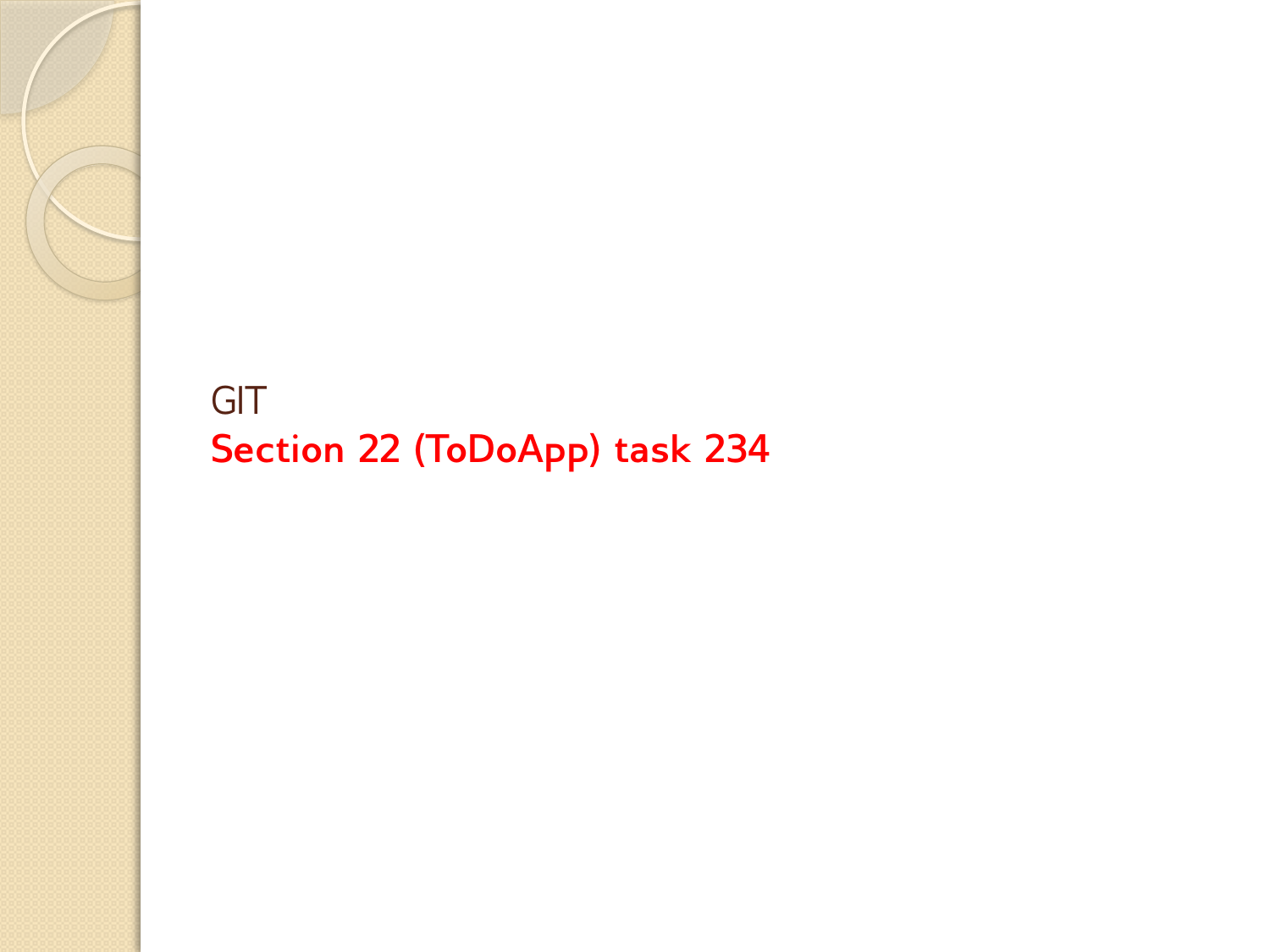

# GIT Section 22 (ToDoApp) task 234